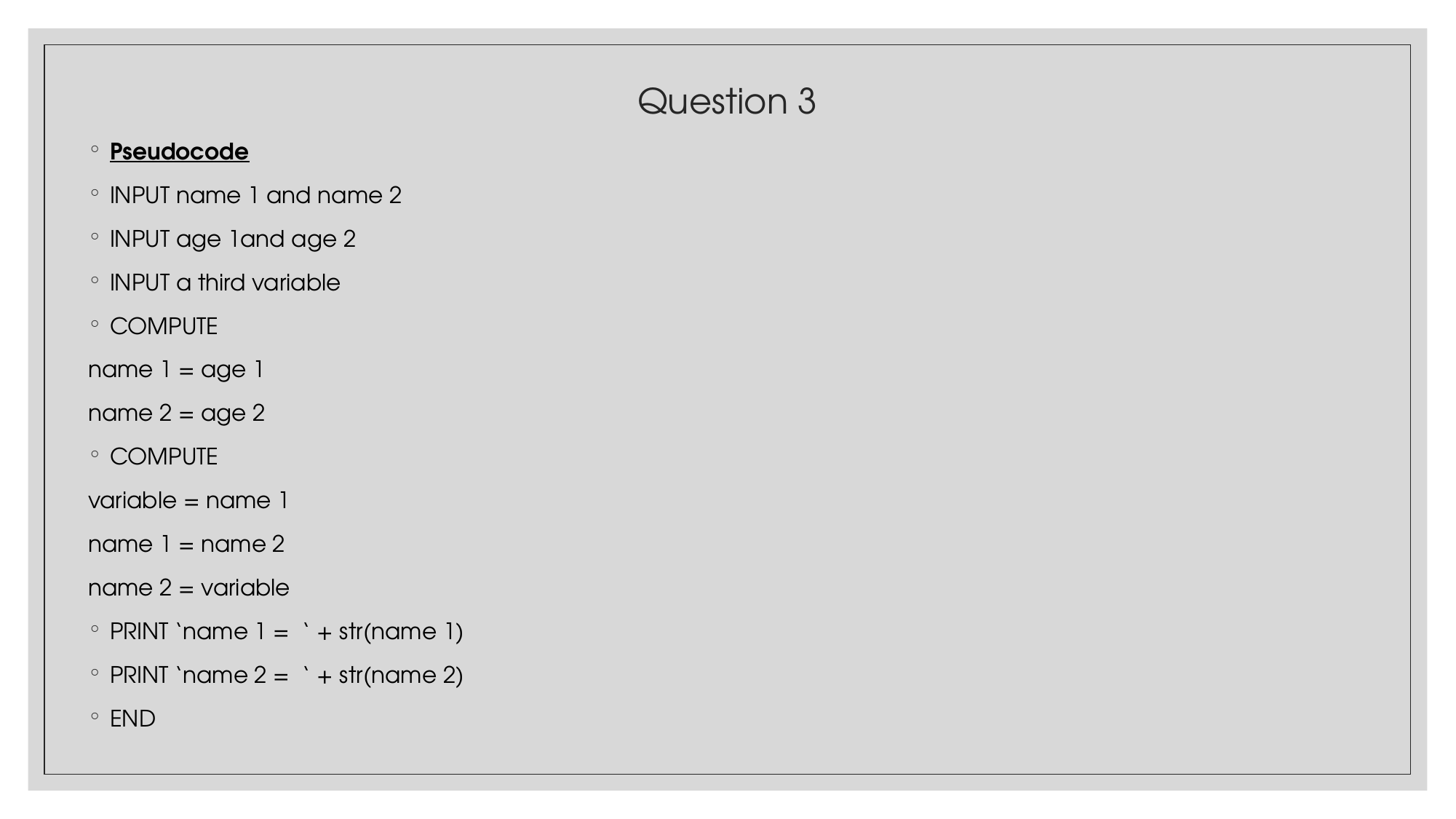

# Question 3
Pseudocode
INPUT name 1 and name 2
INPUT age 1and age 2
INPUT a third variable
COMPUTE
name 1 = age 1
name 2 = age 2
COMPUTE
variable = name 1
name 1 = name 2
name 2 = variable
PRINT ‘name 1 =  ‘ + str(name 1)
PRINT ‘name 2 =  ‘ + str(name 2)
END